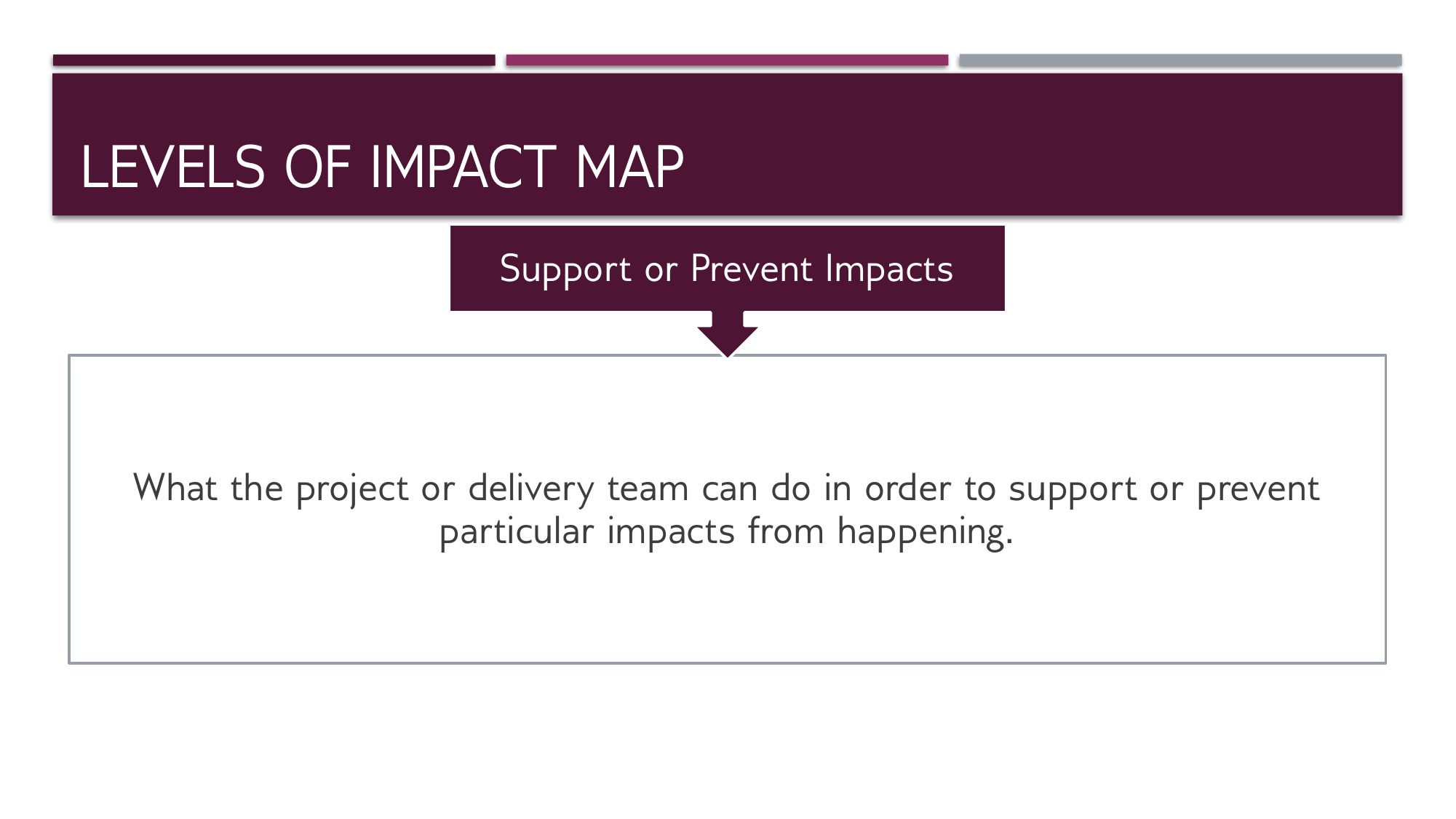

# Levels of impact map
What the project or delivery team can do in order to support or prevent particular impacts from happening.
Support or Prevent Impacts